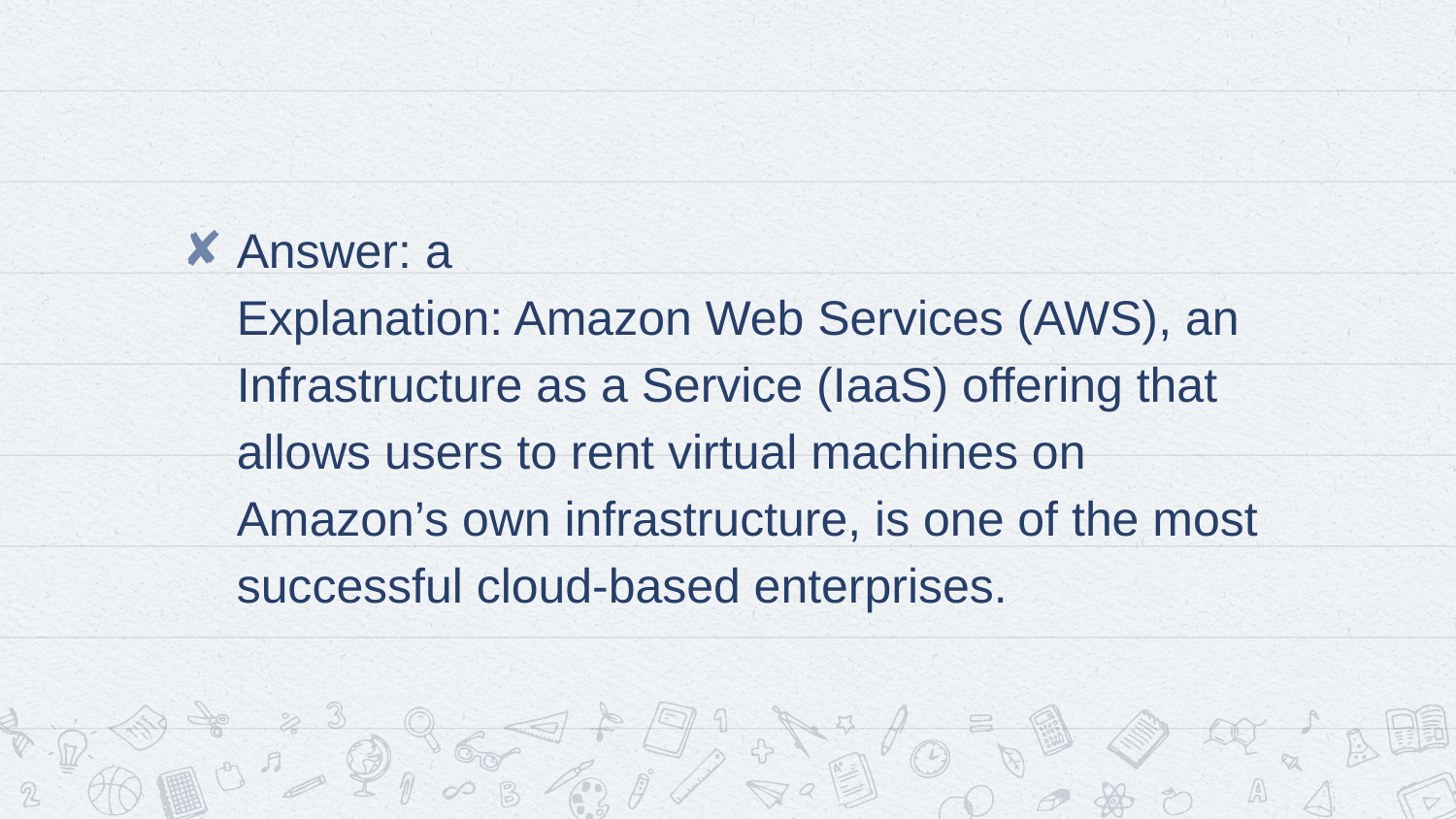

#
Answer: a
Explanation: Amazon Web Services (AWS), an Infrastructure as a Service (IaaS) offering that allows users to rent virtual machines on Amazon’s own infrastructure, is one of the most successful cloud-based enterprises.